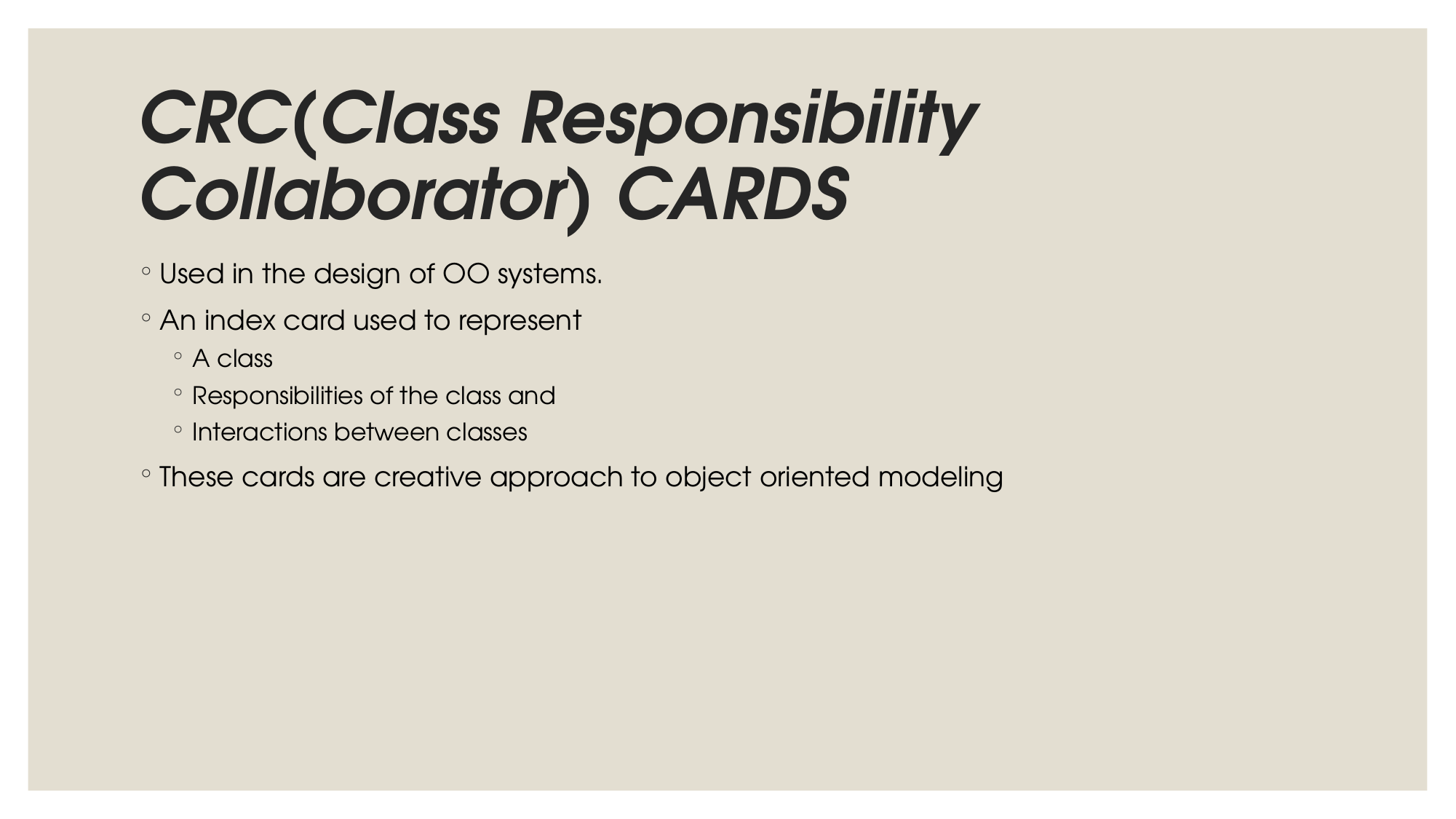

# CRC(Class Responsibility Collaborator) CARDS
Used in the design of OO systems.
An index card used to represent
A class
Responsibilities of the class and
Interactions between classes
These cards are creative approach to object oriented modeling